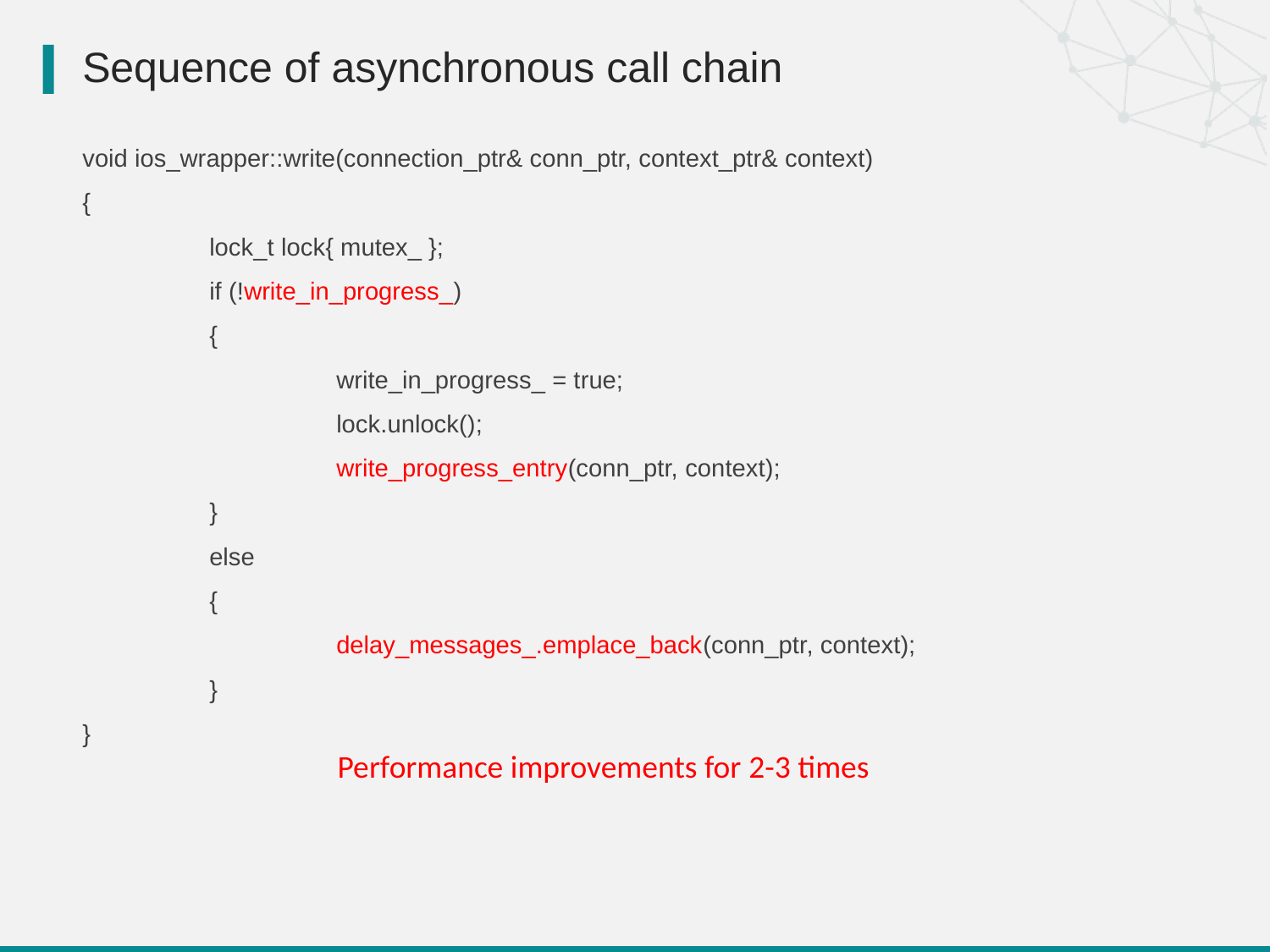

# Sequence of asynchronous call chain
void ios_wrapper::write(connection_ptr& conn_ptr, context_ptr& context)
{
	lock_t lock{ mutex_ };
	if (!write_in_progress_)
	{
		write_in_progress_ = true;
		lock.unlock();
		write_progress_entry(conn_ptr, context);
	}
	else
	{
		delay_messages_.emplace_back(conn_ptr, context);
	}
}
Performance improvements for 2-3 times